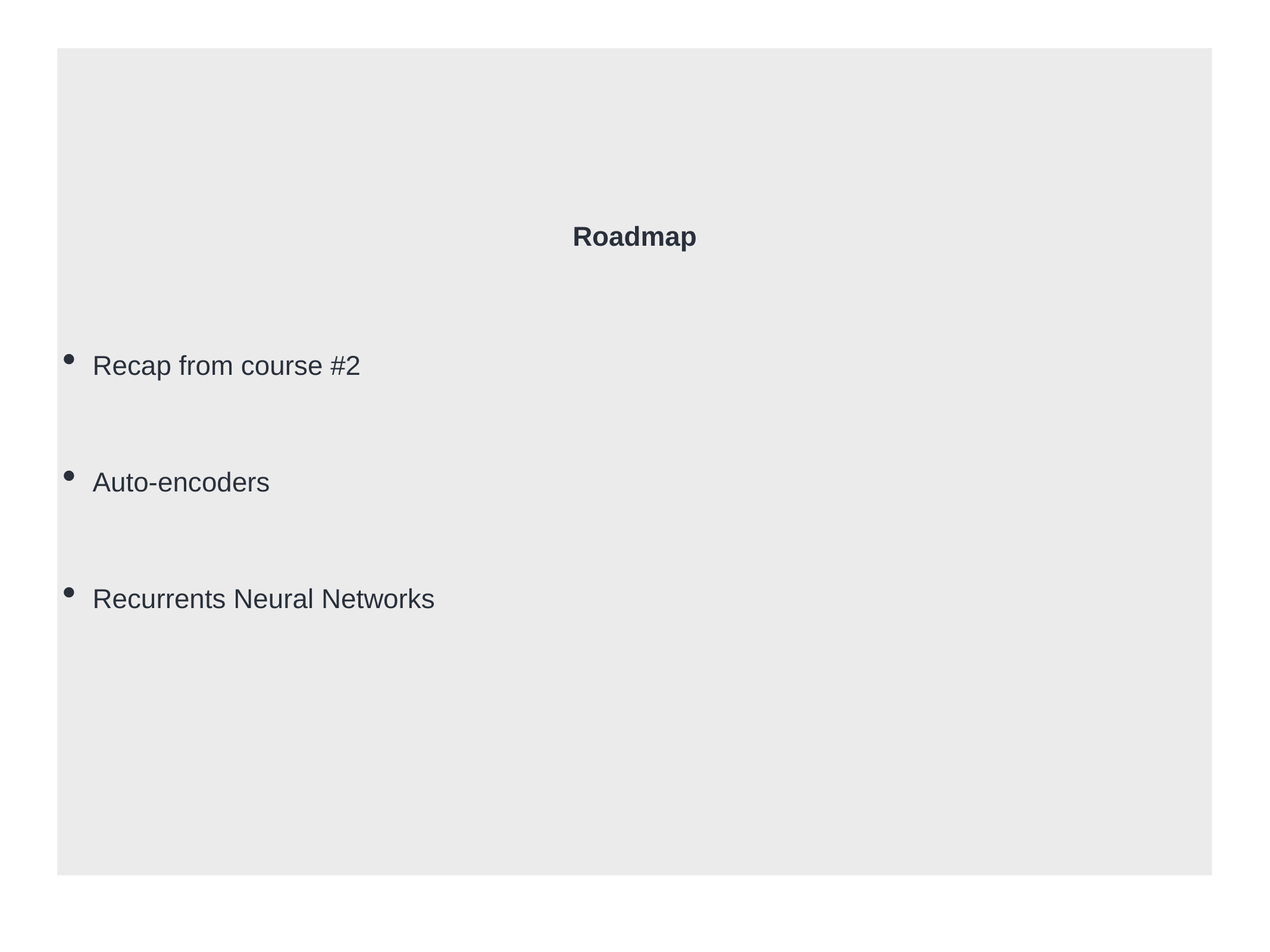

Roadmap

Recap from course #2

Auto-encoders

Recurrents Neural Networks